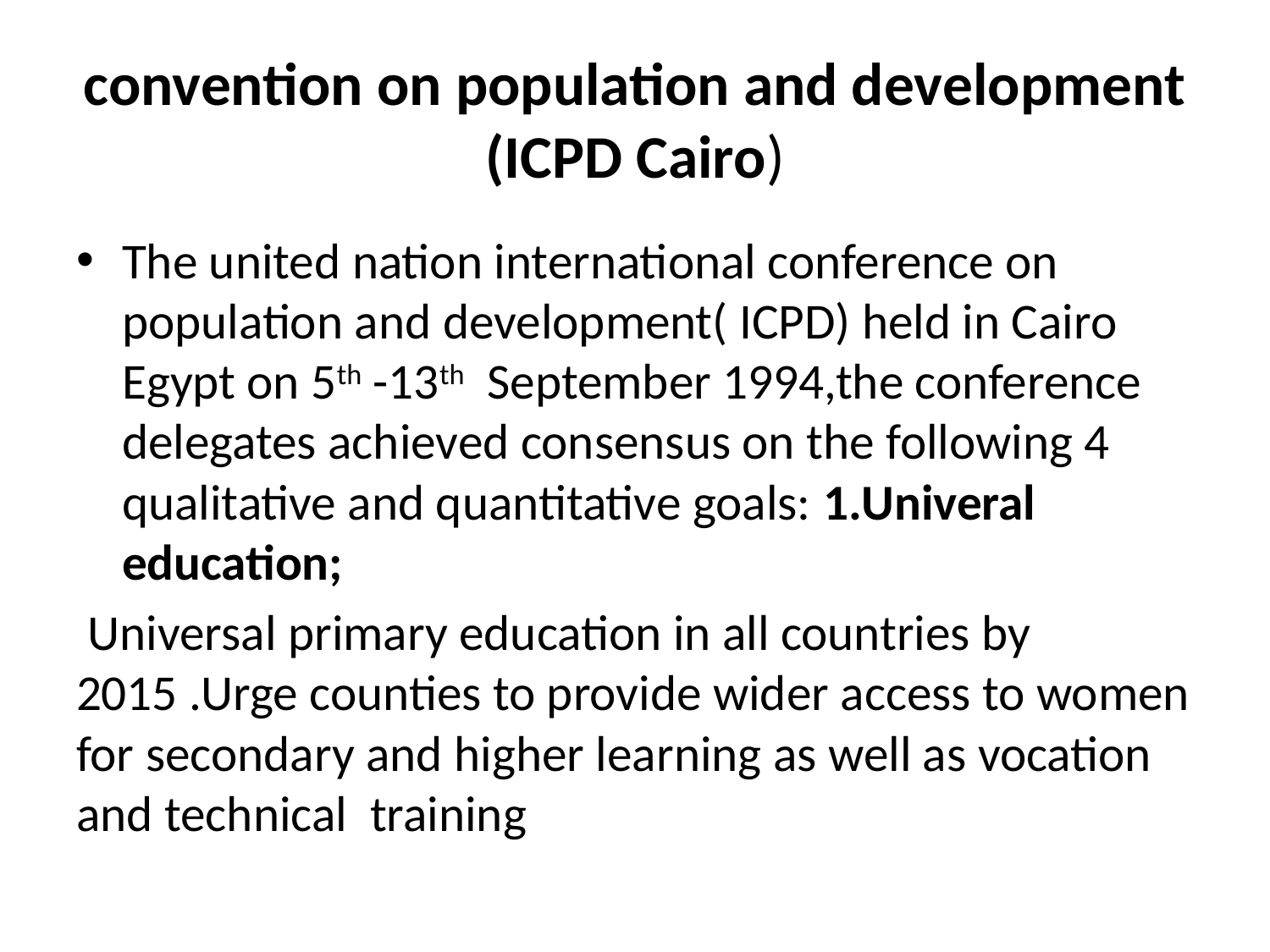

# convention on population and development (ICPD Cairo)
The united nation international conference on population and development( ICPD) held in Cairo Egypt on 5th -13th  September 1994,the conference delegates achieved consensus on the following 4 qualitative and quantitative goals: 1.Univeral education;
 Universal primary education in all countries by 2015 .Urge counties to provide wider access to women for secondary and higher learning as well as vocation and technical  training